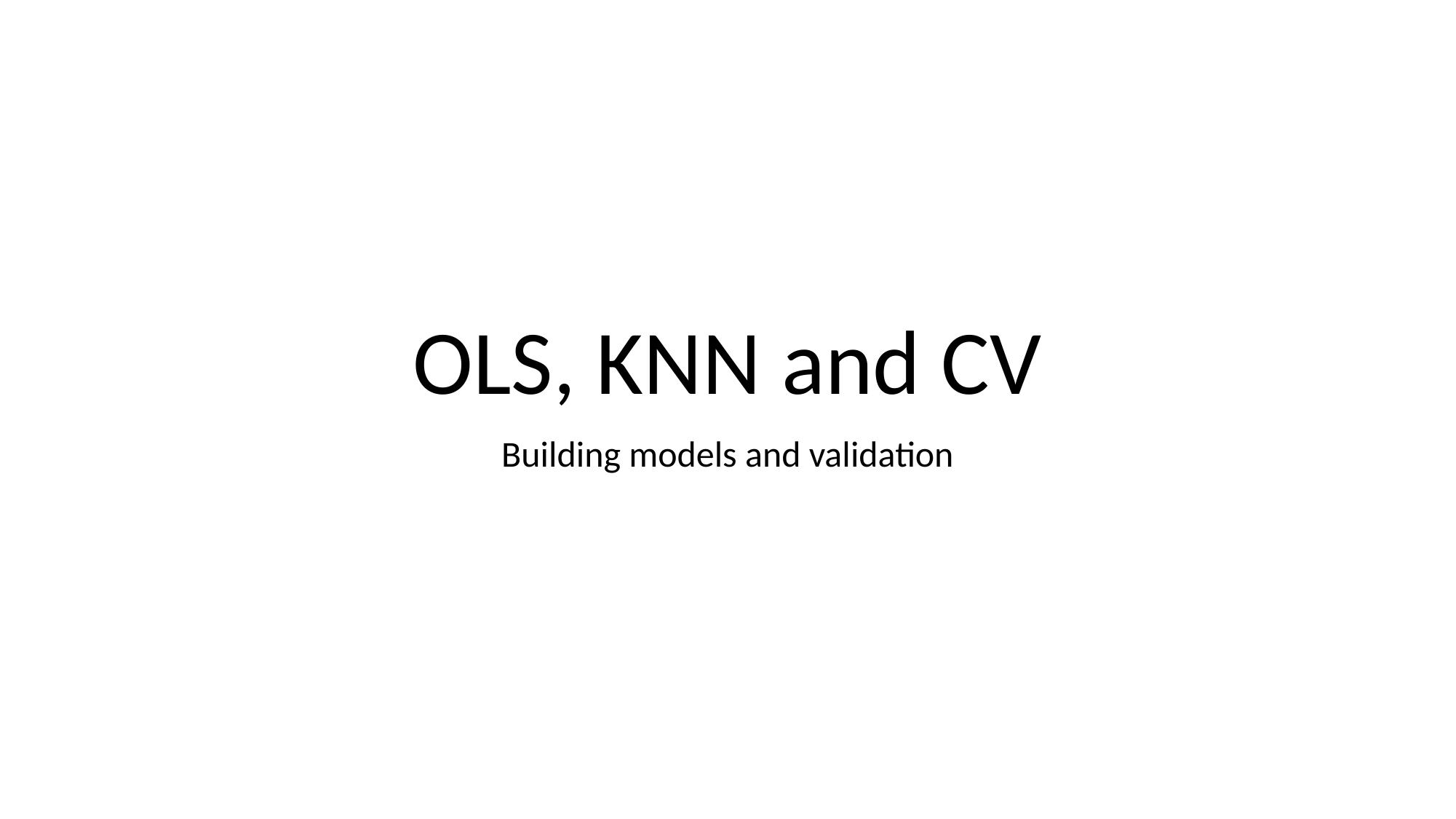

# OLS, KNN and CV
Building models and validation